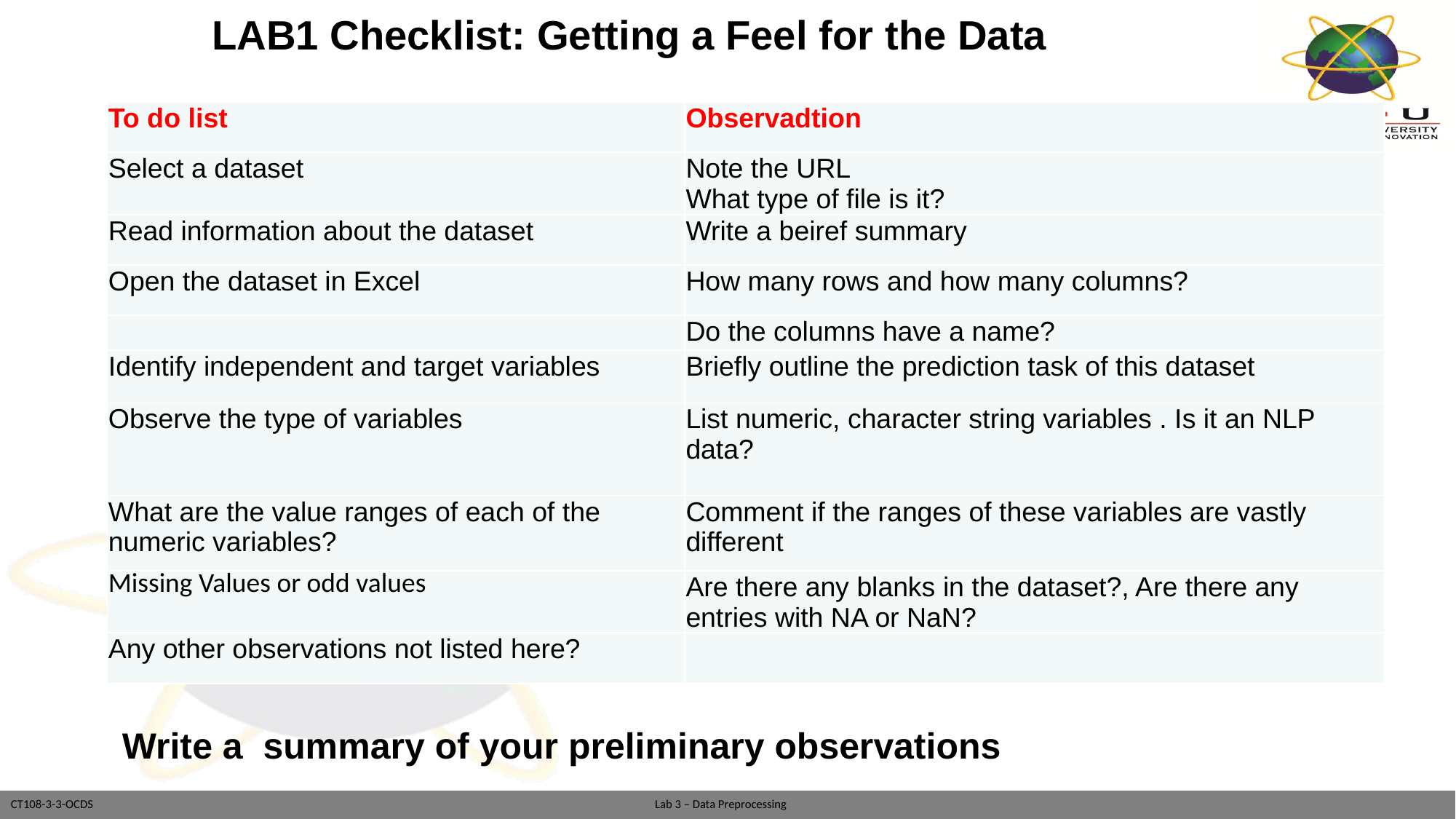

# LAB1 Checklist: Getting a Feel for the Data
| To do list | Observadtion |
| --- | --- |
| Select a dataset | Note the URL What type of file is it? |
| Read information about the dataset | Write a beiref summary |
| Open the dataset in Excel | How many rows and how many columns? |
|  | Do the columns have a name? |
| Identify independent and target variables | Briefly outline the prediction task of this dataset |
| Observe the type of variables | List numeric, character string variables . Is it an NLP data? |
| What are the value ranges of each of the numeric variables? | Comment if the ranges of these variables are vastly different |
| Missing Values or odd values | Are there any blanks in the dataset?, Are there any entries with NA or NaN? |
| Any other observations not listed here? |  |
Write a  summary of your preliminary observations